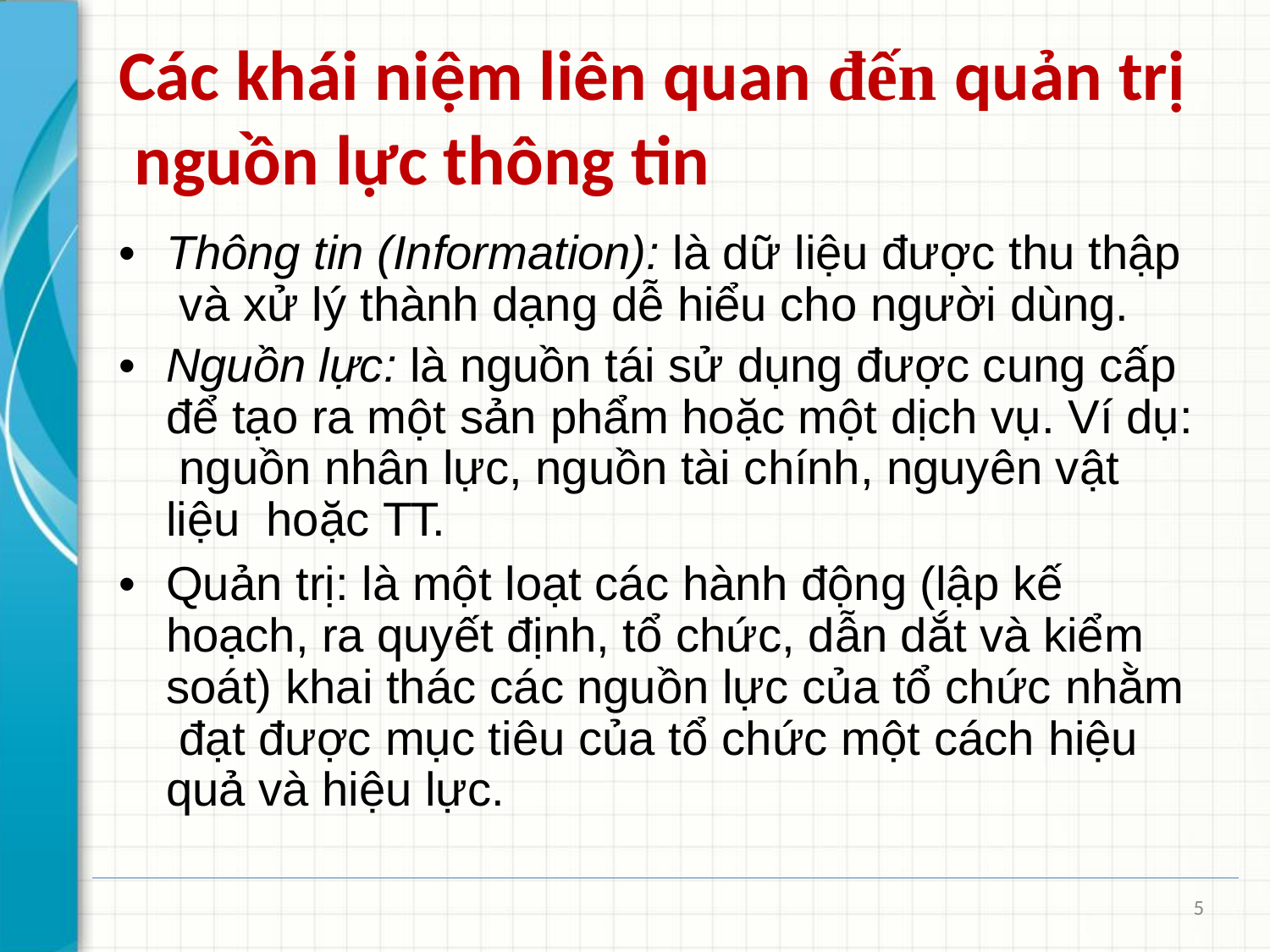

# Các khái niệm liên quan đến quản trị  nguồn lực thông tin
•	Thông tin (Information): là dữ liệu được thu thập  và xử lý thành dạng dễ hiểu cho người dùng.
•	Nguồn lực: là nguồn tái sử dụng được cung cấp  để tạo ra một sản phẩm hoặc một dịch vụ. Ví dụ:  nguồn nhân lực, nguồn tài chính, nguyên vật liệu  hoặc TT.
•	Quản trị: là một loạt các hành động (lập kế  hoạch, ra quyết định, tổ chức, dẫn dắt và kiểm  soát) khai thác các nguồn lực của tổ chức nhằm  đạt được mục tiêu của tổ chức một cách hiệu  quả và hiệu lực.

5